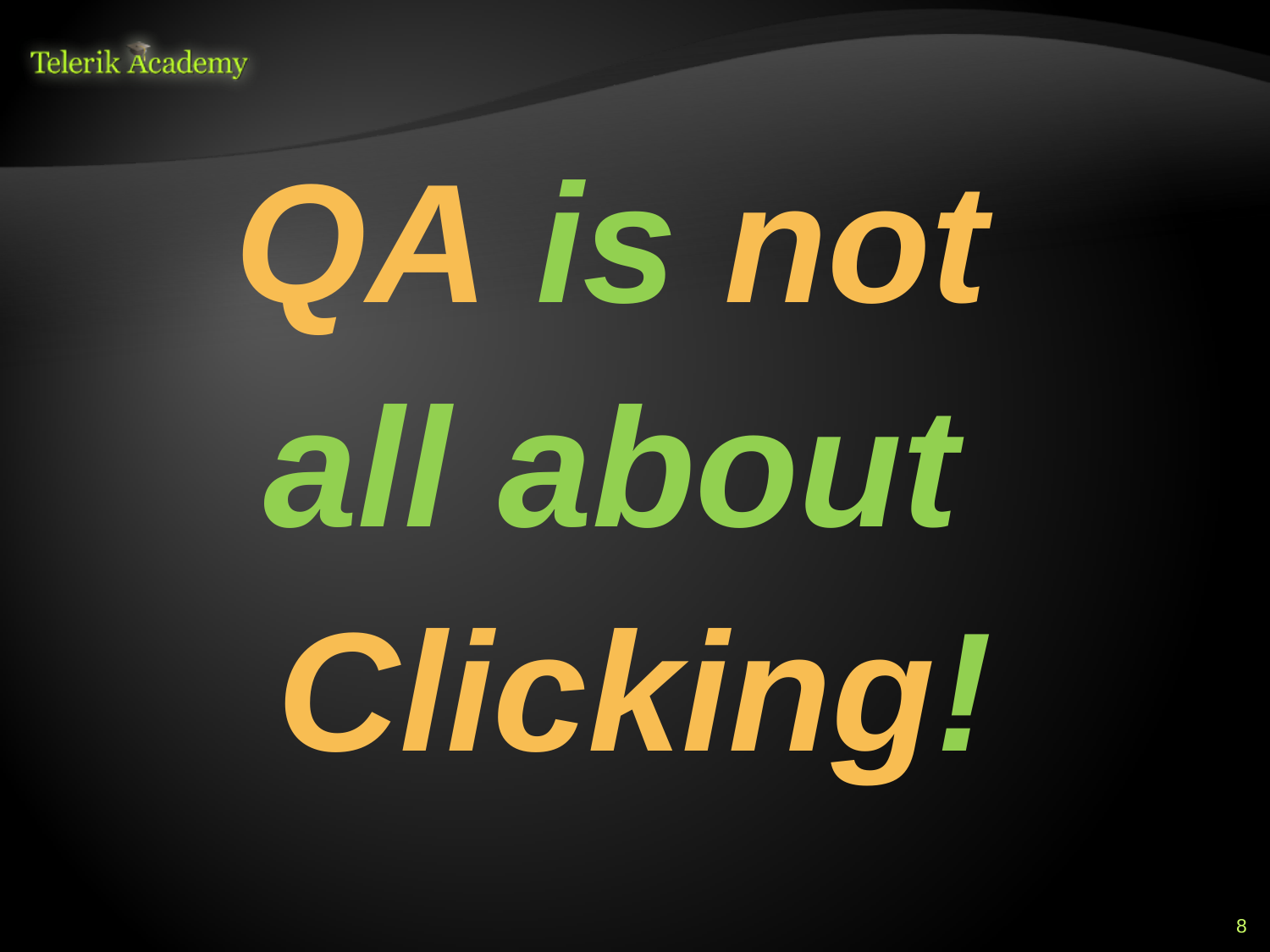

QA is not
all about
Clicking!
8